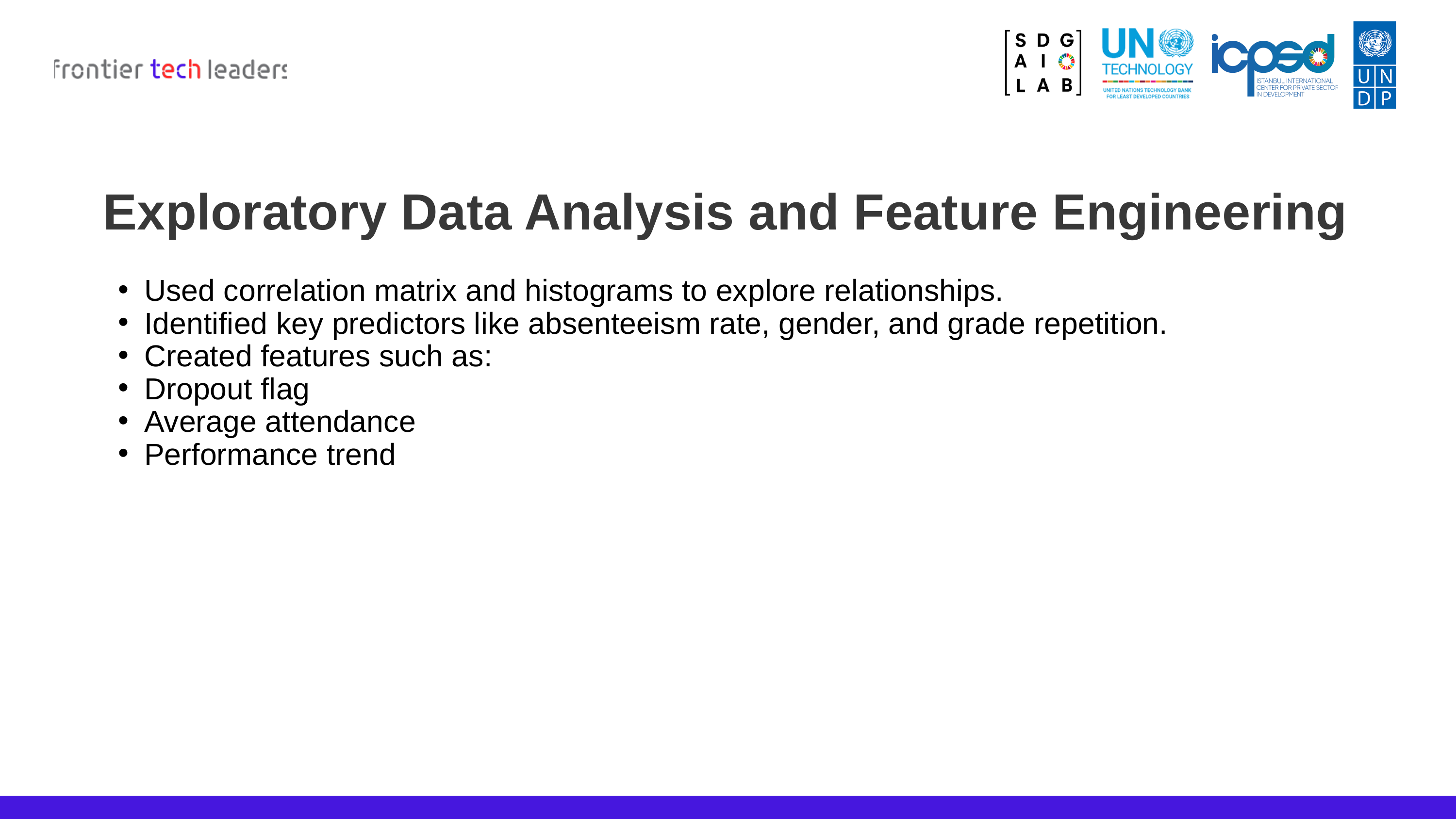

Exploratory Data Analysis and Feature Engineering
Used correlation matrix and histograms to explore relationships.
Identified key predictors like absenteeism rate, gender, and grade repetition.
Created features such as:
Dropout flag
Average attendance
Performance trend